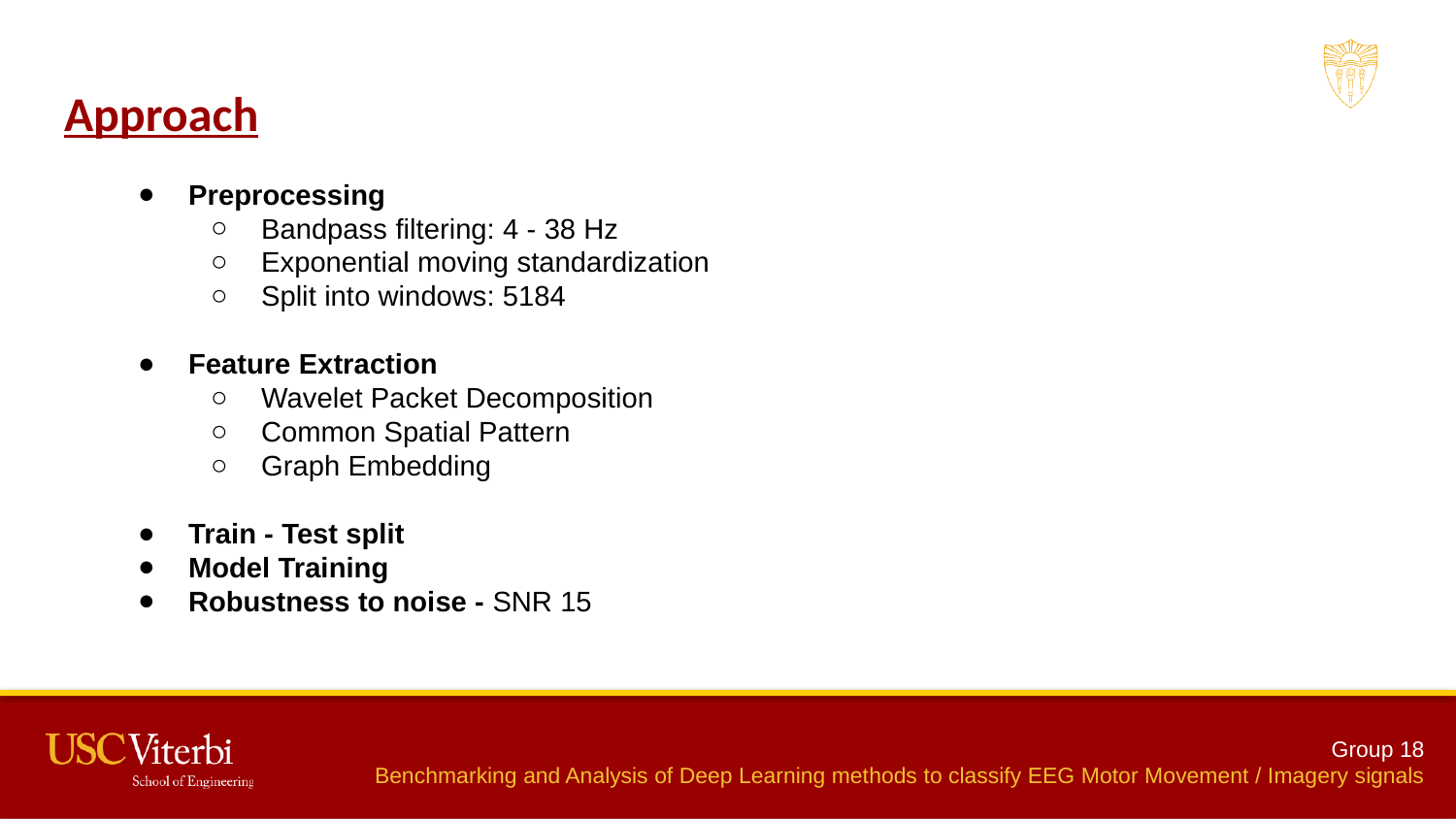

# Approach
Preprocessing
Bandpass filtering: 4 - 38 Hz
Exponential moving standardization
Split into windows: 5184

Feature Extraction
Wavelet Packet Decomposition
Common Spatial Pattern
Graph Embedding

Train - Test split
Model Training
Robustness to noise - SNR 15

Group 18
Benchmarking and Analysis of Deep Learning methods to classify EEG Motor Movement / Imagery signals
4